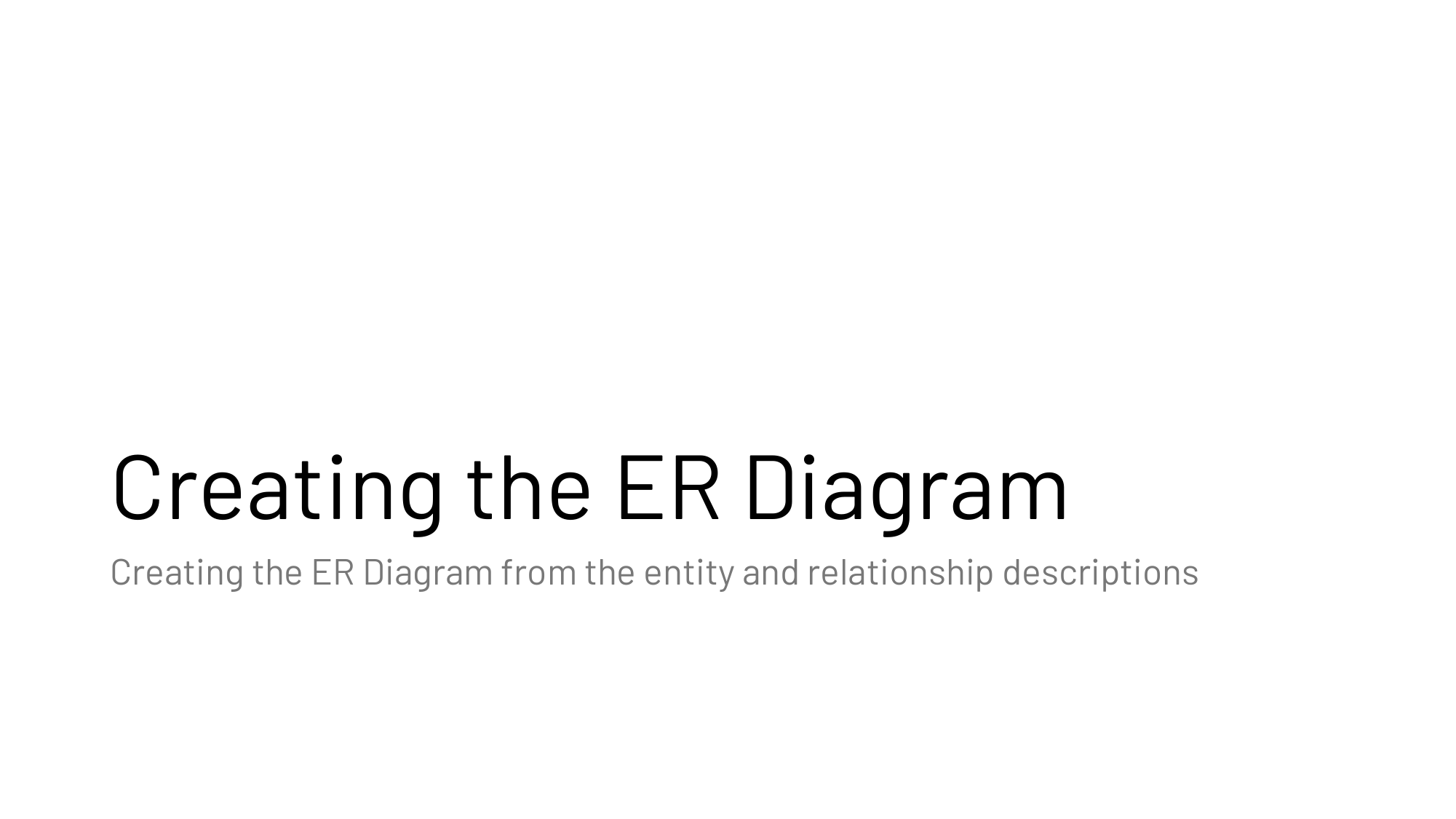

# Creating the ER Diagram
Creating the ER Diagram from the entity and relationship descriptions